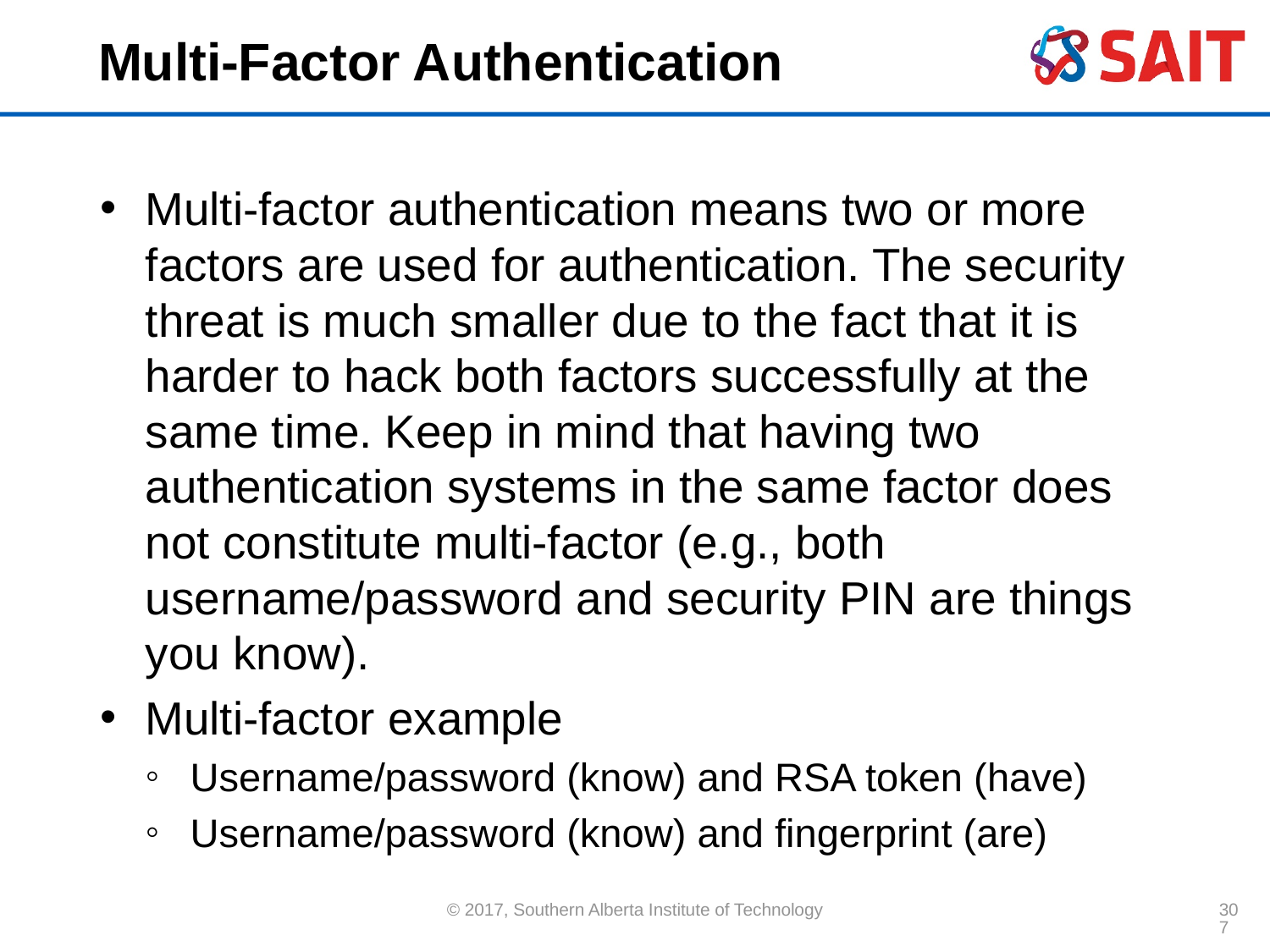

# Multi-Factor Authentication
Multi-factor authentication means two or more factors are used for authentication. The security threat is much smaller due to the fact that it is harder to hack both factors successfully at the same time. Keep in mind that having two authentication systems in the same factor does not constitute multi-factor (e.g., both username/password and security PIN are things you know).
Multi-factor example
Username/password (know) and RSA token (have)
Username/password (know) and fingerprint (are)